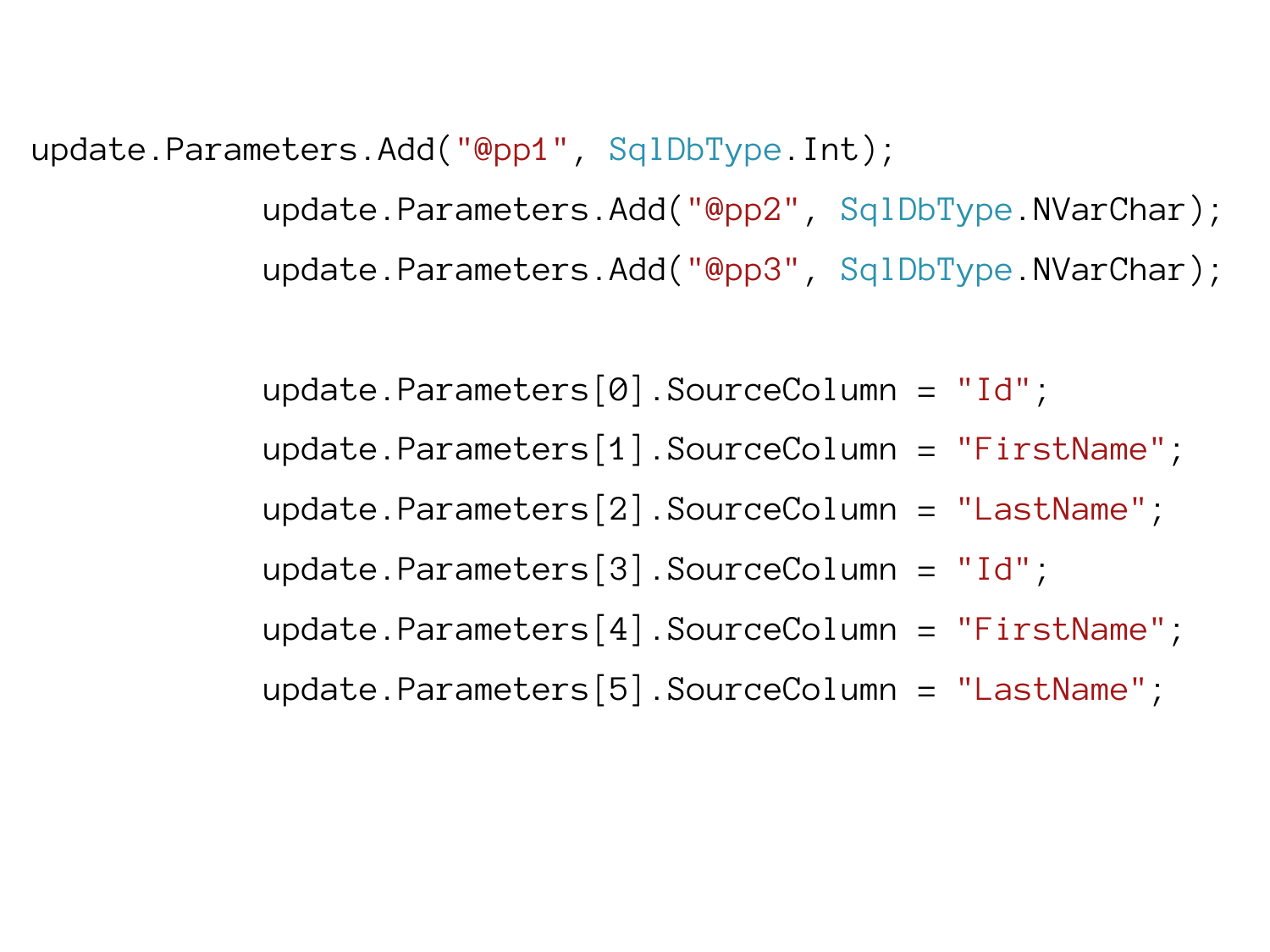

update.Parameters.Add("@pp1", SqlDbType.Int);
            update.Parameters.Add("@pp2", SqlDbType.NVarChar);
            update.Parameters.Add("@pp3", SqlDbType.NVarChar);

            update.Parameters[0].SourceColumn = "Id";
            update.Parameters[1].SourceColumn = "FirstName";
            update.Parameters[2].SourceColumn = "LastName";
            update.Parameters[3].SourceColumn = "Id";
            update.Parameters[4].SourceColumn = "FirstName";
            update.Parameters[5].SourceColumn = "LastName";